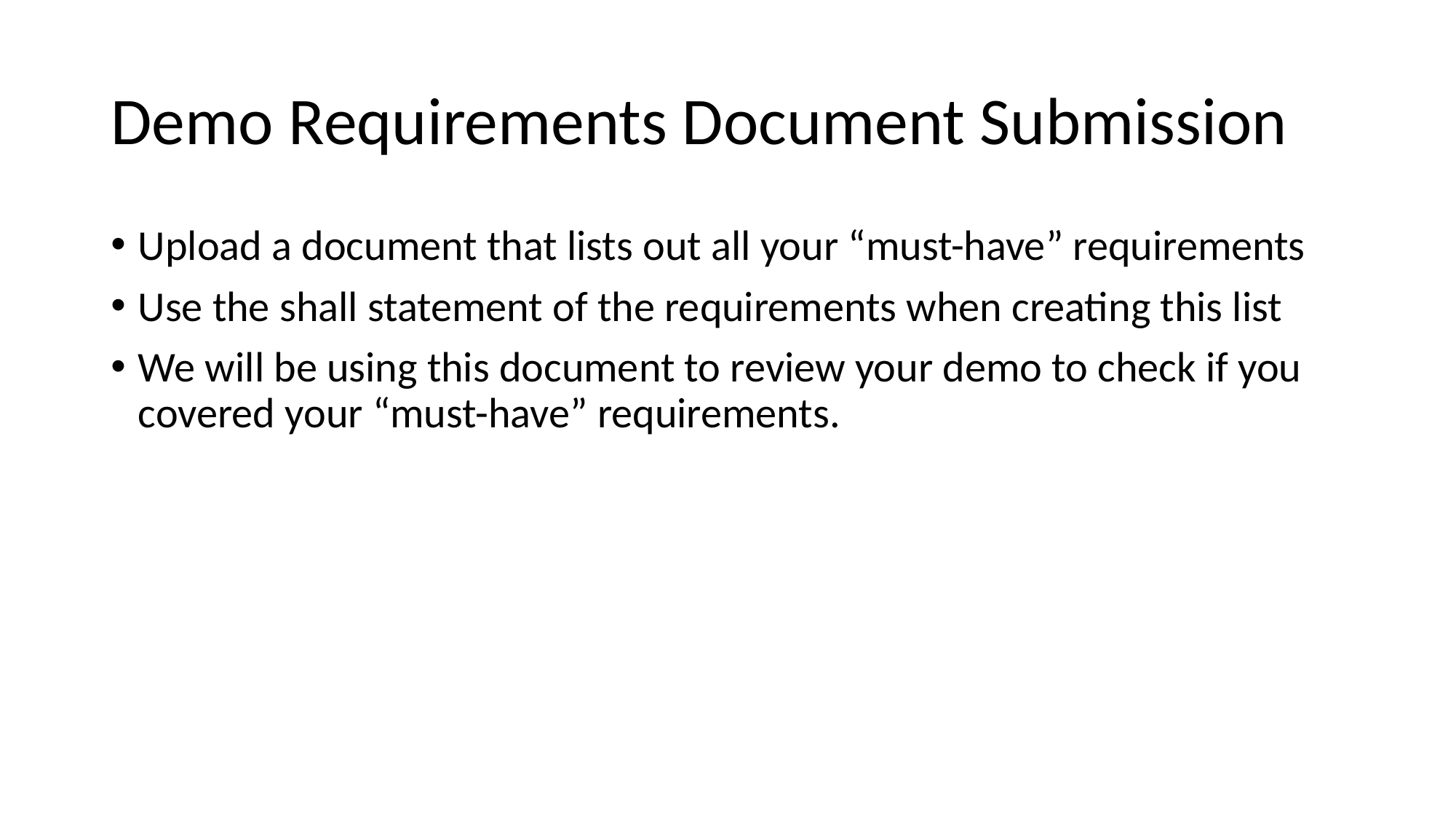

# Demo Requirements Document Submission
Upload a document that lists out all your “must-have” requirements
Use the shall statement of the requirements when creating this list
We will be using this document to review your demo to check if you covered your “must-have” requirements.